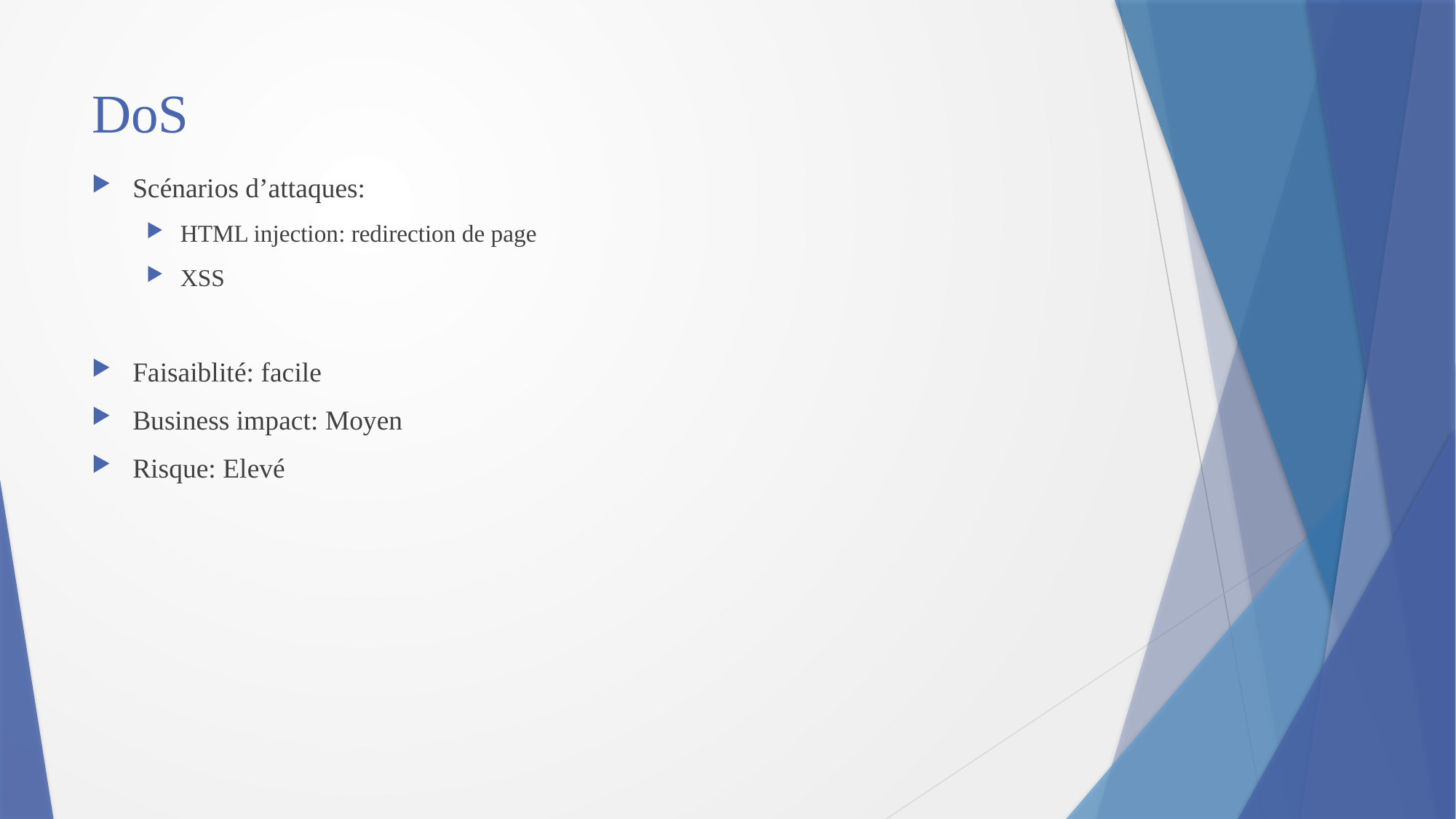

# DoS
Scénarios d’attaques:
HTML injection: redirection de page
XSS

Faisaiblité: facile
Business impact: Moyen
Risque: Elevé